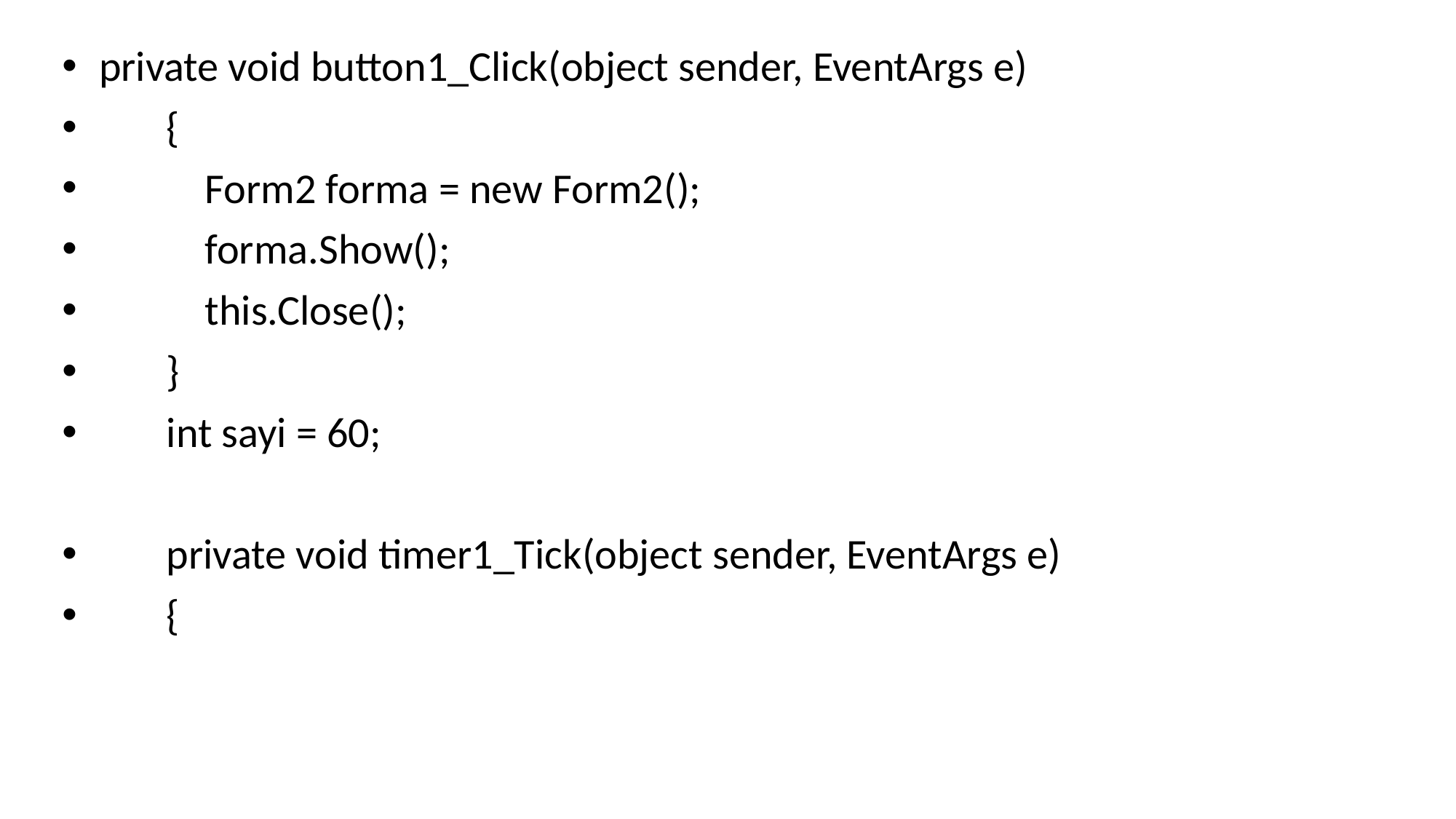

private void button1_Click(object sender, EventArgs e)
        {
            Form2 forma = new Form2();
            forma.Show();
            this.Close();
        }
        int sayi = 60;

        private void timer1_Tick(object sender, EventArgs e)
        {